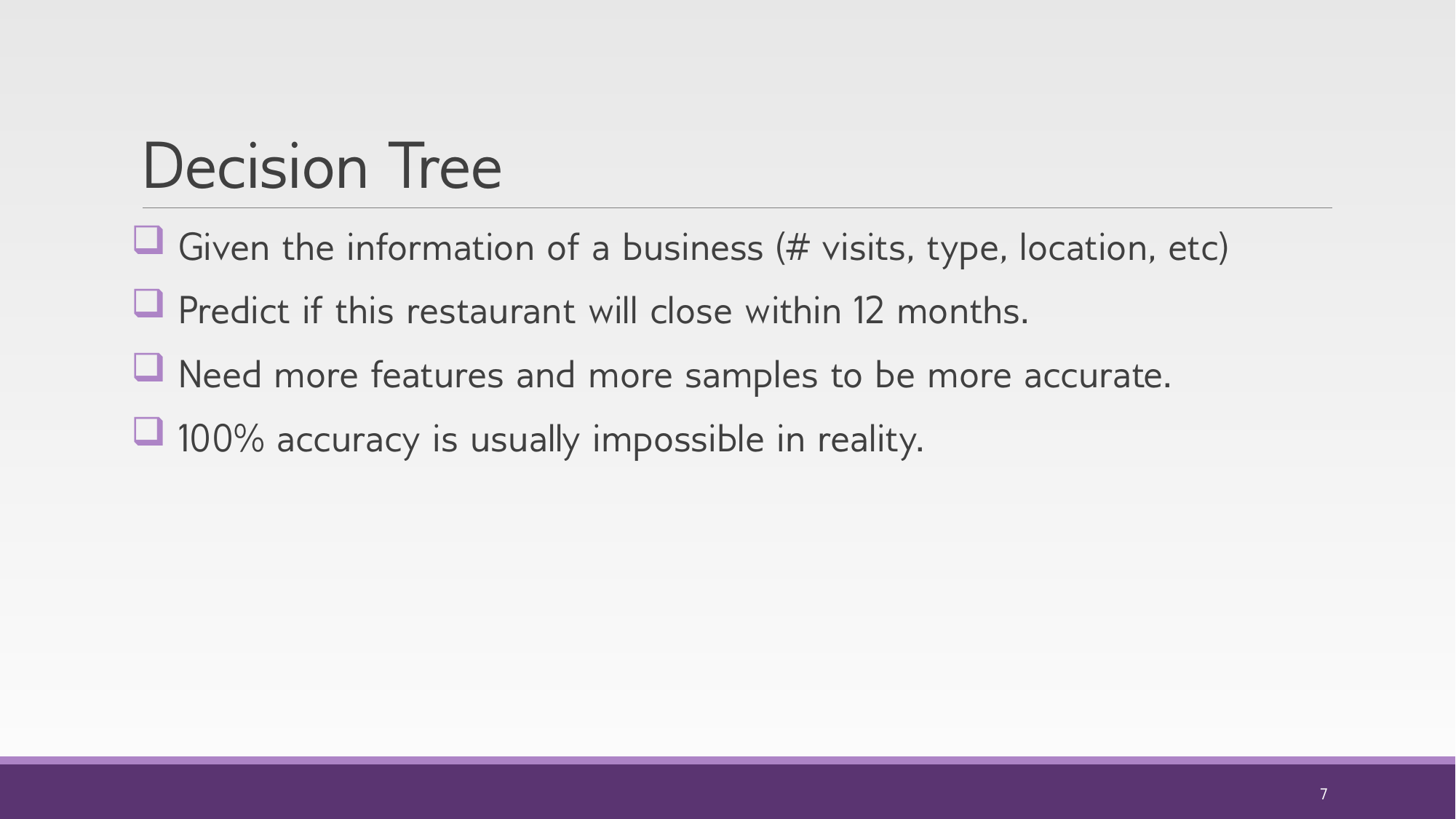

# Decision Tree
 Given the information of a business (# visits, type, location, etc)
 Predict if this restaurant will close within 12 months.
 Need more features and more samples to be more accurate.
 100% accuracy is usually impossible in reality.
7